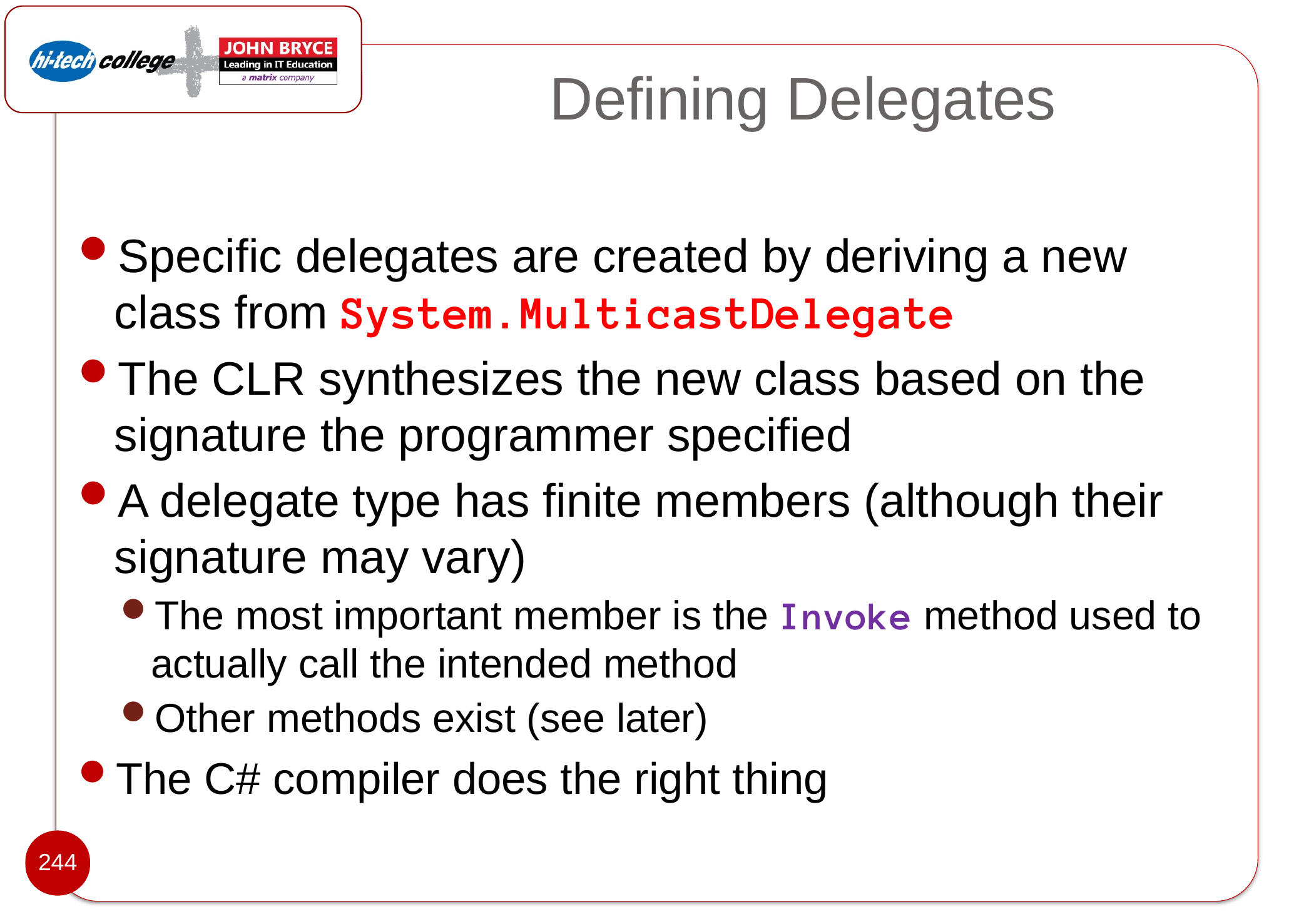

# Defining Delegates
Specific delegates are created by deriving a new class from System.MulticastDelegate
The CLR synthesizes the new class based on the signature the programmer specified
A delegate type has finite members (although their signature may vary)
The most important member is the Invoke method used to actually call the intended method
Other methods exist (see later)
The C# compiler does the right thing

244